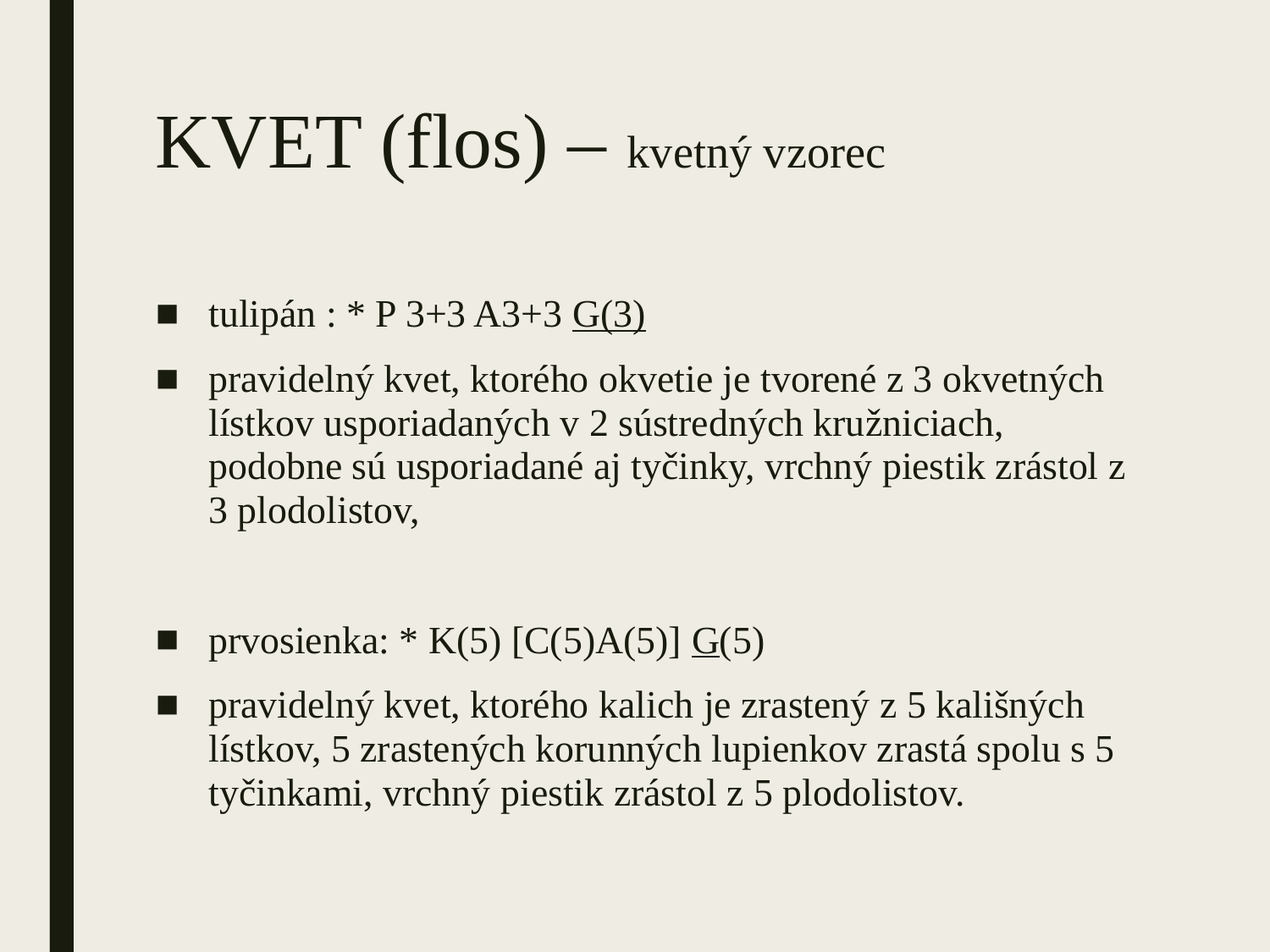

# KVET (flos) – kvetný vzorec
tulipán : * P 3+3 A3+3 G(3)
pravidelný kvet, ktorého okvetie je tvorené z 3 okvetných lístkov usporiadaných v 2 sústredných kružniciach, podobne sú usporiadané aj tyčinky, vrchný piestik zrástol z 3 plodolistov,

prvosienka: * K(5) [C(5)A(5)] G(5)
pravidelný kvet, ktorého kalich je zrastený z 5 kališných lístkov, 5 zrastených korunných lupienkov zrastá spolu s 5 tyčinkami, vrchný piestik zrástol z 5 plodolistov.